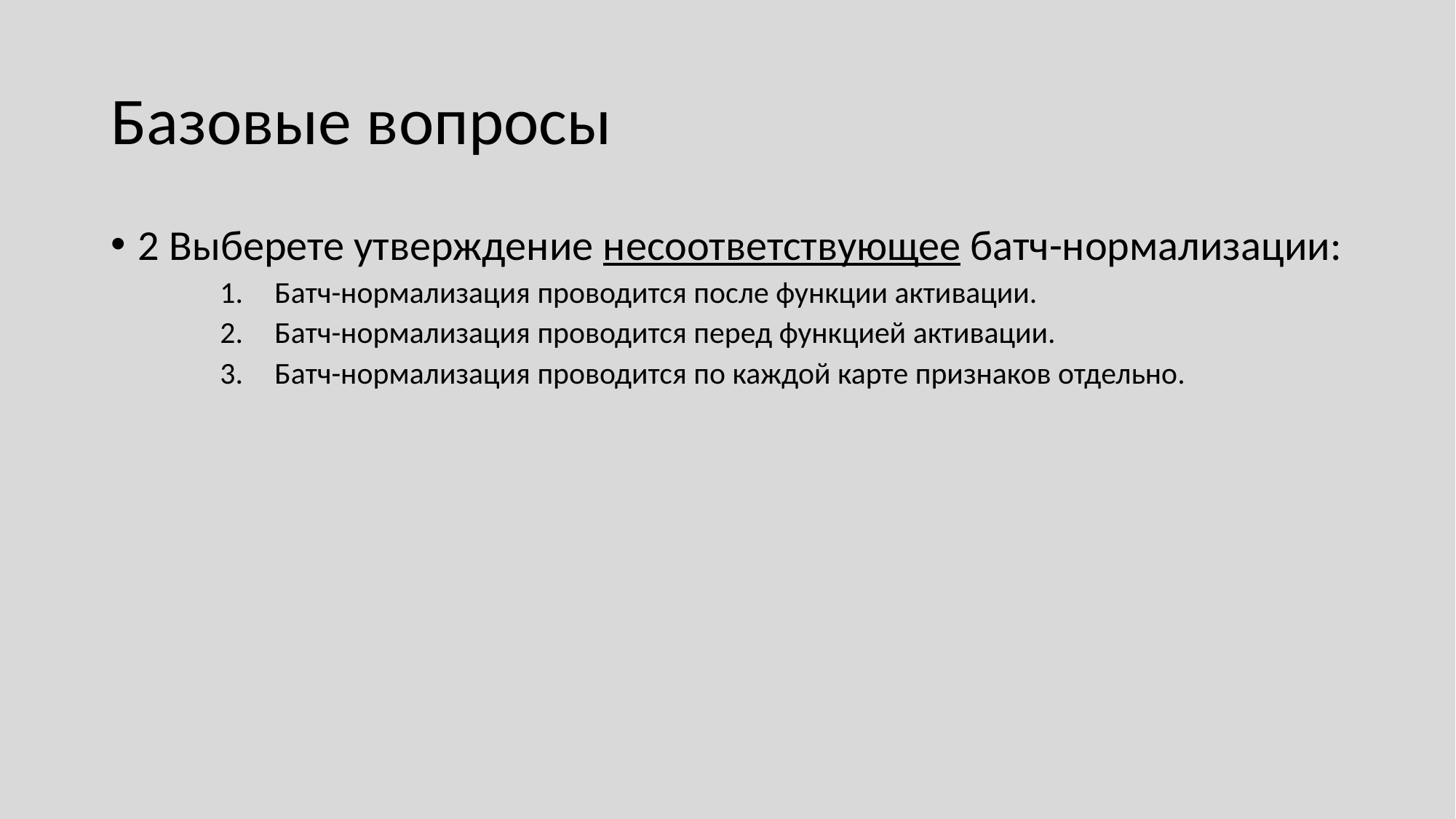

# Базовые вопросы
2 Выберете утверждение несоответствующее батч-нормализации:
Батч-нормализация проводится после функции активации.
Батч-нормализация проводится перед функцией активации.
Батч-нормализация проводится по каждой карте признаков отдельно.